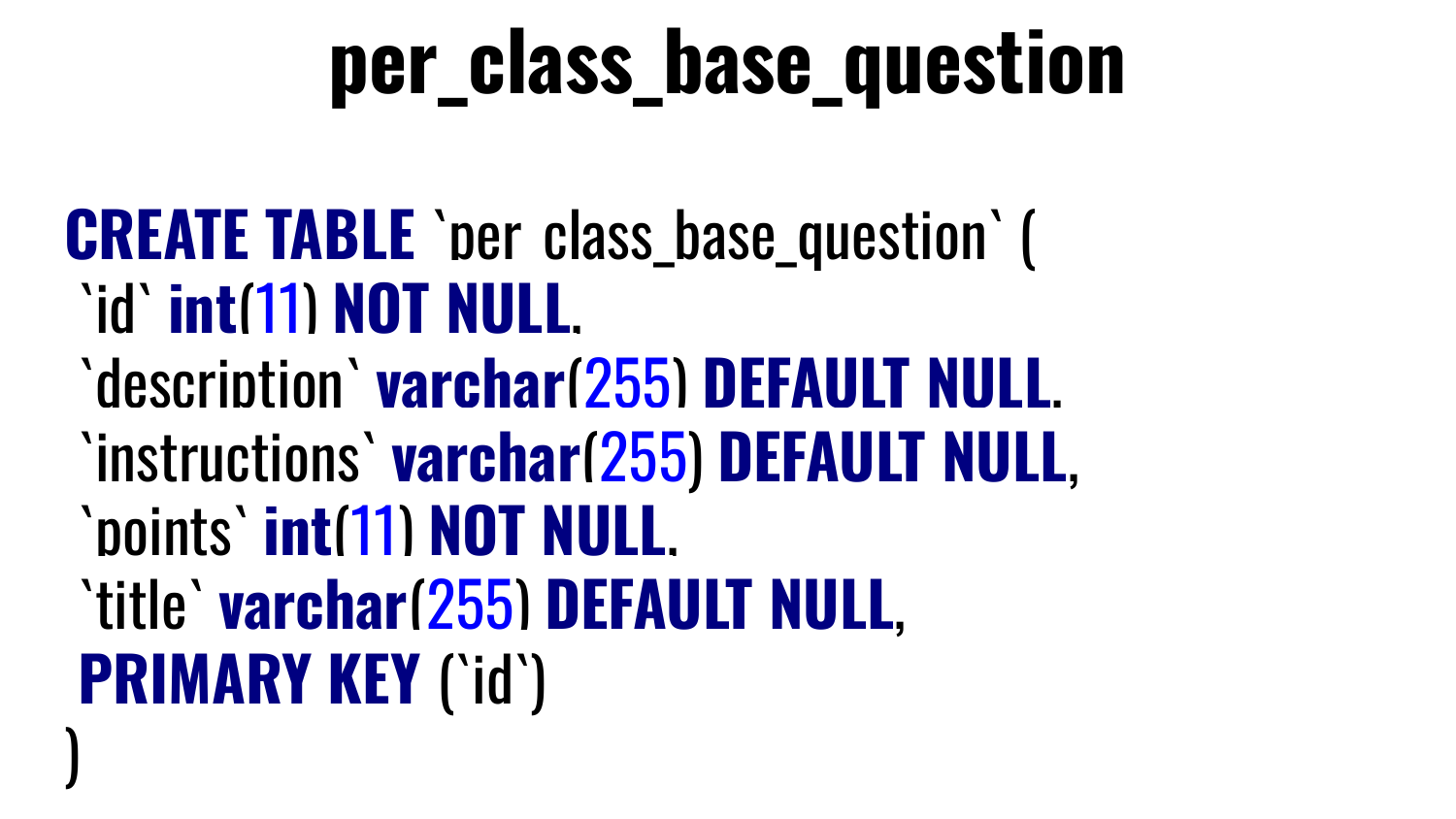

# per_class_base_question
CREATE TABLE `per_class_base_question` (
 `id` int(11) NOT NULL,
 `description` varchar(255) DEFAULT NULL,
 `instructions` varchar(255) DEFAULT NULL,
 `points` int(11) NOT NULL,
 `title` varchar(255) DEFAULT NULL,
 PRIMARY KEY (`id`)
)